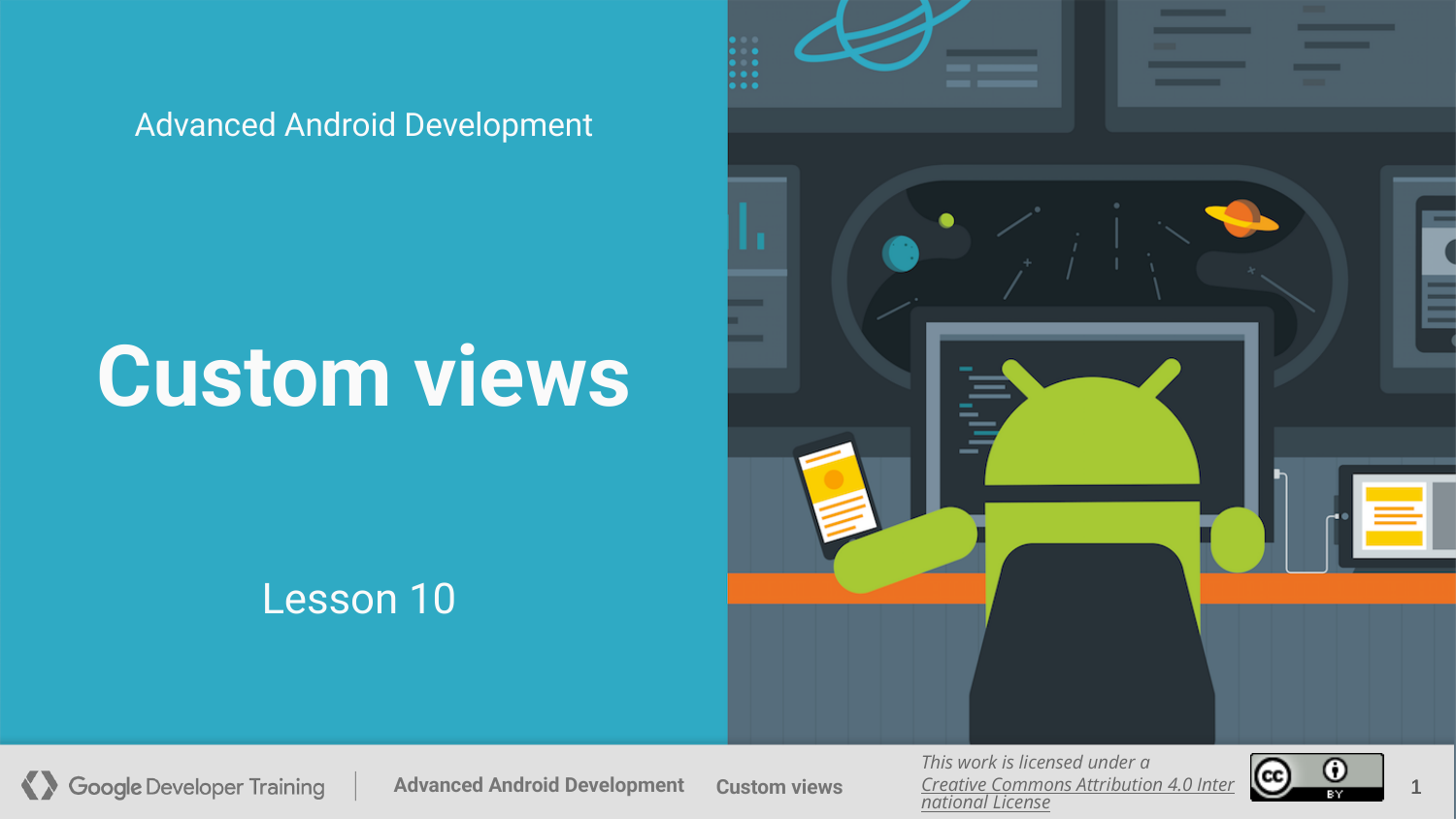

Advanced Android Development
# Custom views
Lesson 10
1
1
1